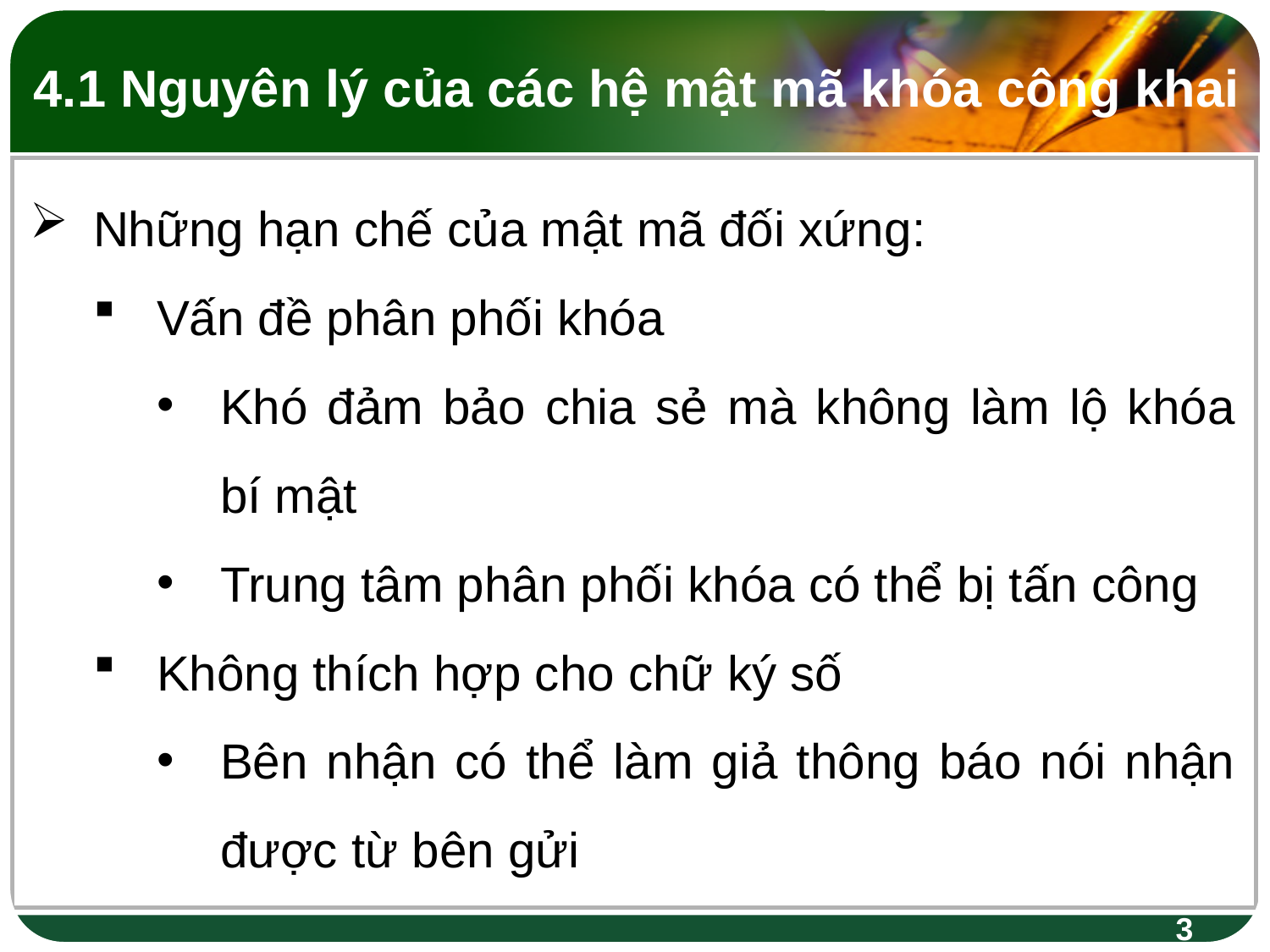

4.1 Nguyên lý của các hệ mật mã khóa công khai
Những hạn chế của mật mã đối xứng:
Vấn đề phân phối khóa
Khó đảm bảo chia sẻ mà không làm lộ khóa bí mật
Trung tâm phân phối khóa có thể bị tấn công
Không thích hợp cho chữ ký số
Bên nhận có thể làm giả thông báo nói nhận được từ bên gửi